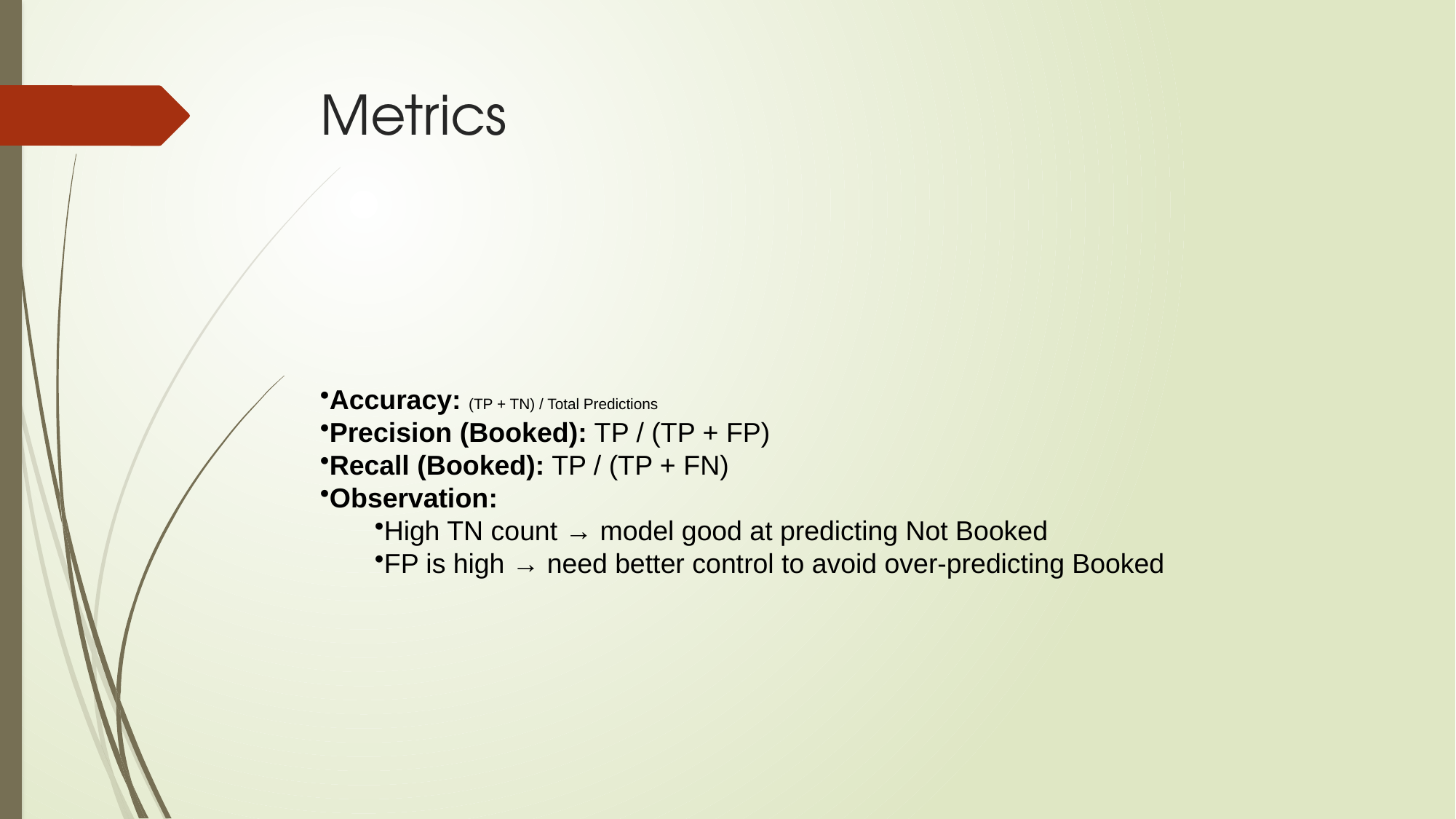

# Metrics

Accuracy: (TP + TN) / Total Predictions
Precision (Booked): TP / (TP + FP)
Recall (Booked): TP / (TP + FN)
Observation:
High TN count → model good at predicting Not Booked
FP is high → need better control to avoid over-predicting Booked